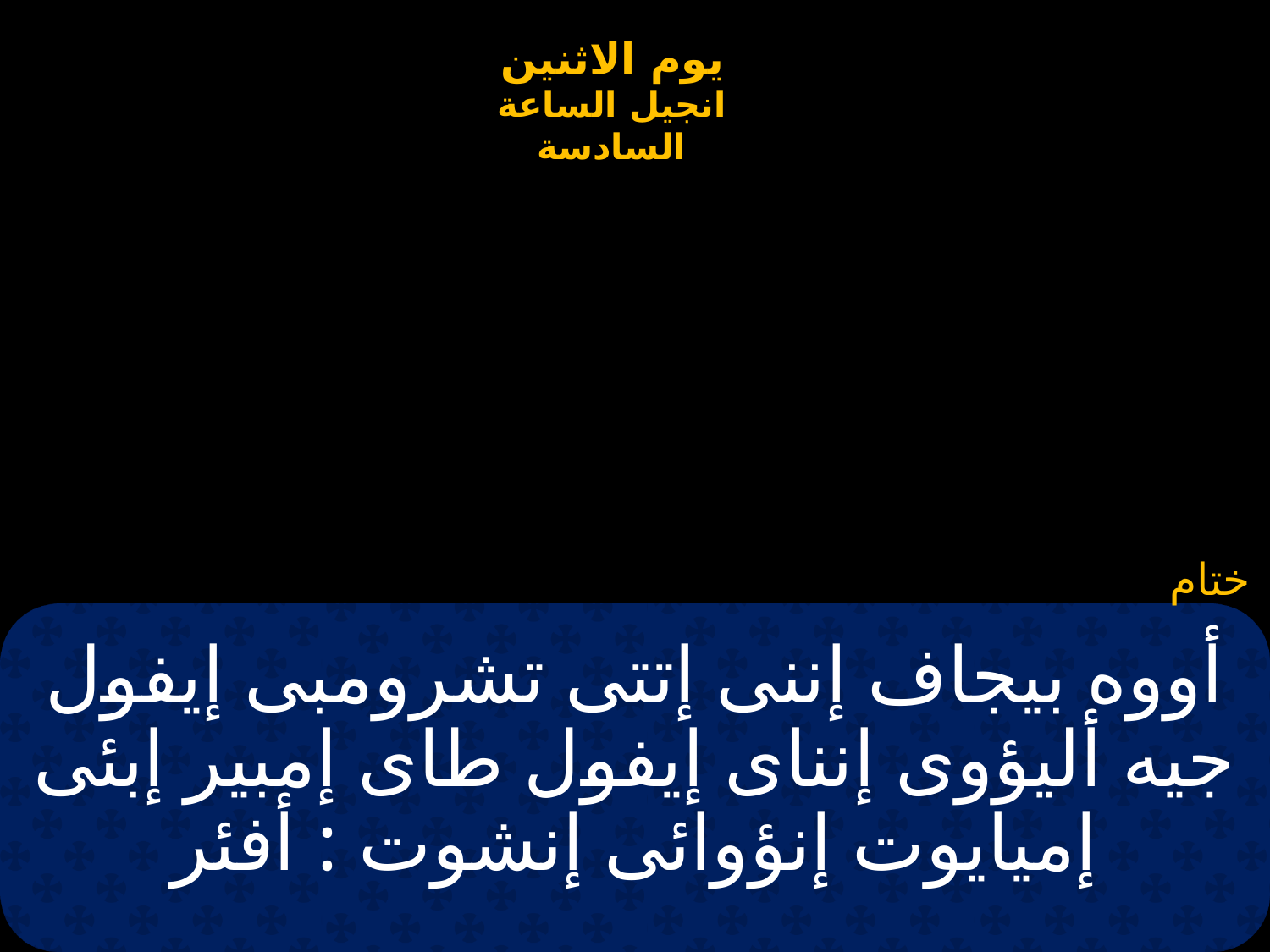

# أووه بيجاف إننى إتتى تشرومبى إيفول جيه أليؤوى إنناى إيفول طاى إمبير إبئى إميايوت إنؤوائى إنشوت : أفئر